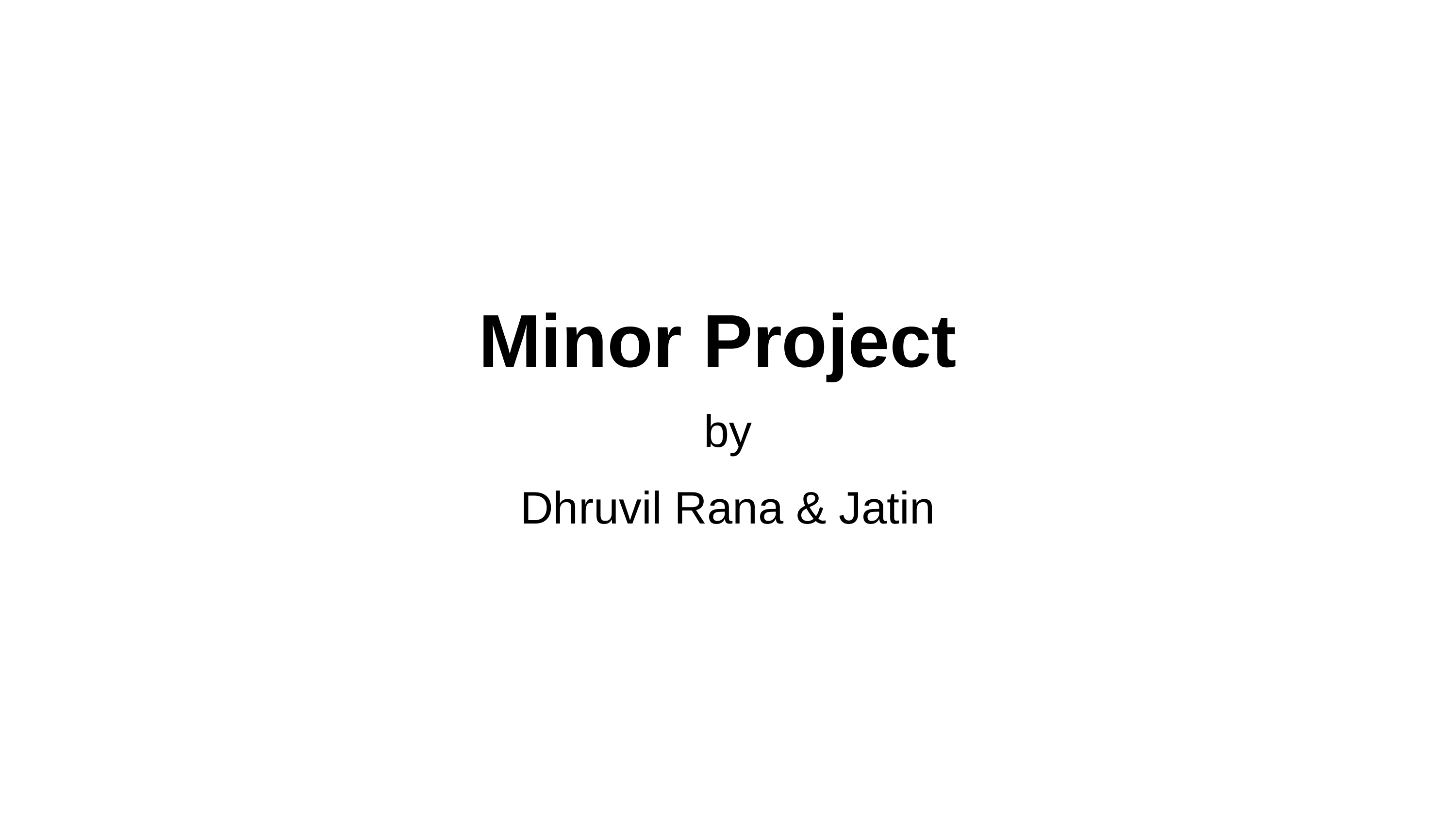

Minor Project
by
Dhruvil Rana & Jatin